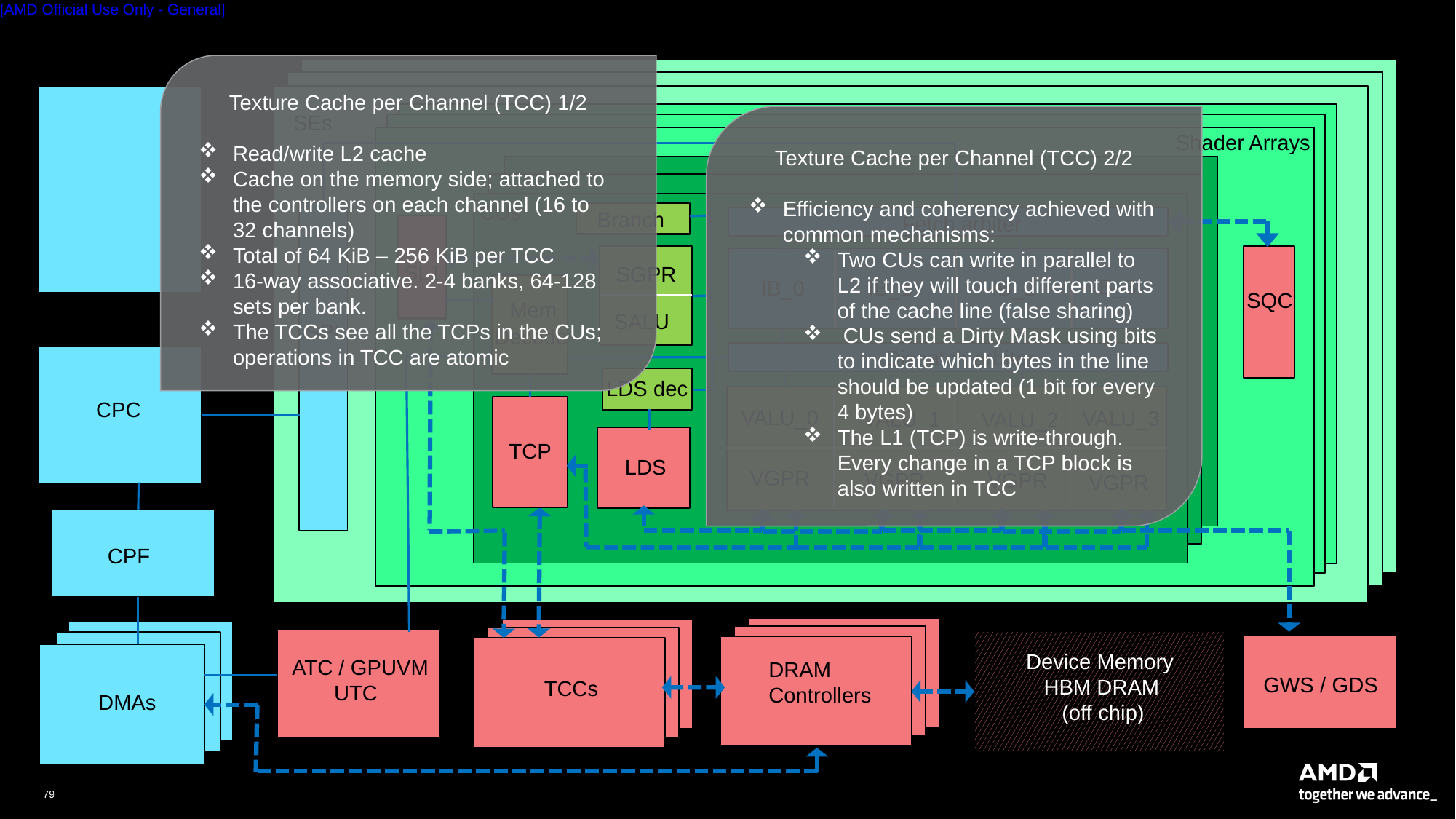

Texture Cache per Channel (TCC) 1/2

Read/write L2 cache
Cache on the memory side; attached to the controllers on each channel (16 to 32 channels)
Total of 64 KiB – 256 KiB per TCC
16-way associative. 2-4 banks, 64-128 sets per bank.
The TCCs see all the TCPs in the CUs; operations in TCC are atomic

Texture Cache per Channel (TCC) 2/2

Efficiency and coherency achieved with common mechanisms:
Two CUs can write in parallel to L2 if they will touch different parts of the cache line (false sharing)
 CUs send a Dirty Mask using bits to indicate which bytes in the line should be updated (1 bit for every 4 bytes)
The L1 (TCP) is write-through. Every change in a TCP block is also written in TCC

SEs
Shader Arrays

CUs

Branch

Fetch arbiter

IB_3
IB_2
IB_1
IB_0

Dispatch arbiter

SL1
SGPR

SQC
  Mem
Decode
SALU
SPI

LDS dec

CPC
VALU_0
VALU_3
VALU_1
VALU_2

TCP
LDS
VGPR
VGPR
VGPR
VGPR

CPF

Device Memory
   HBM DRAM
      (off chip)
ATC / GPUVM
       UTC
DRAM
Controllers
GWS / GDS
TCCs
TCCs
DMAs